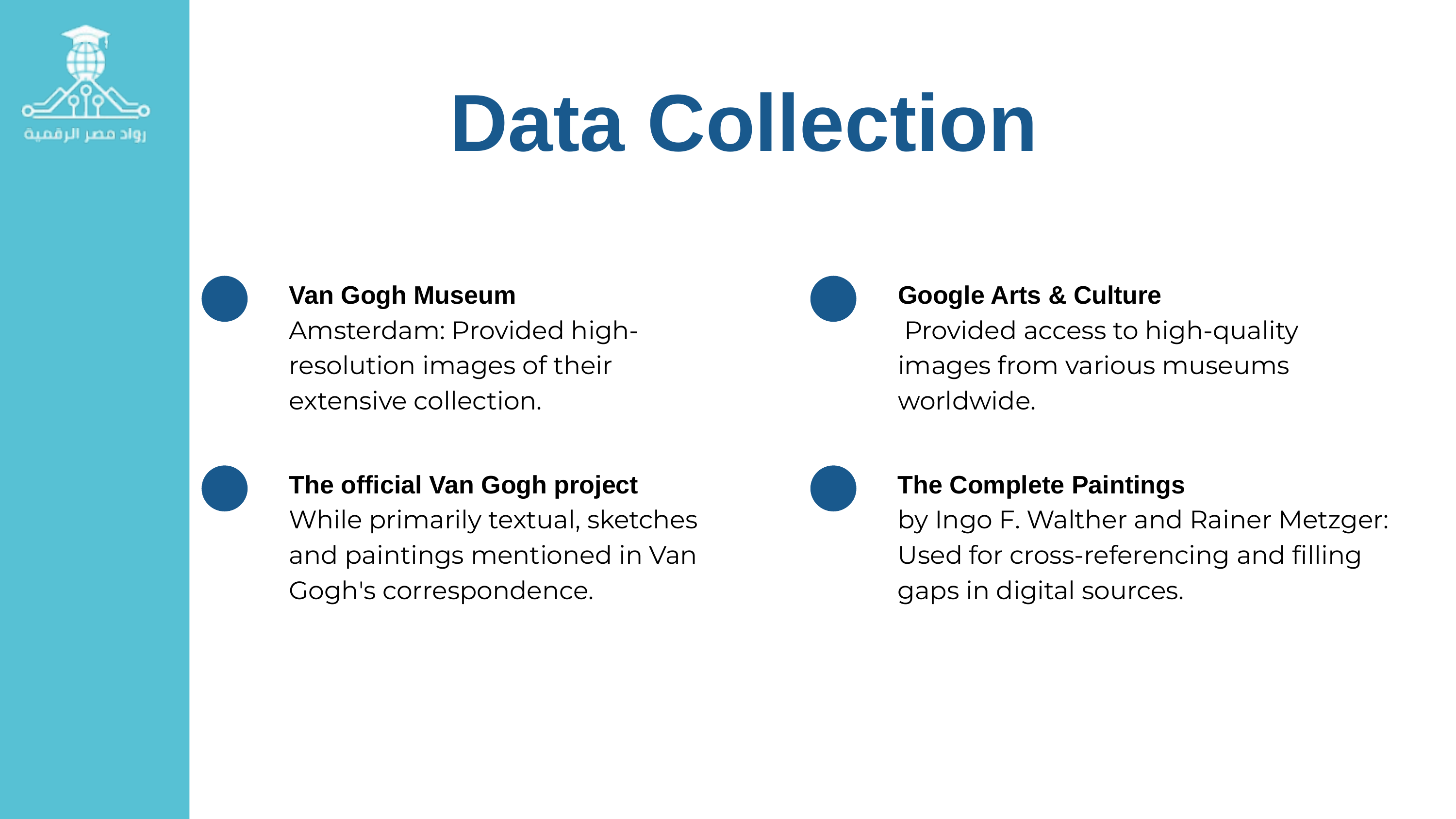

Data Collection

Van Gogh Museum
Amsterdam: Provided high-resolution images of their extensive collection.

Google Arts & Culture
 Provided access to high-quality images from various museums worldwide.

The official Van Gogh project While primarily textual, sketches and paintings mentioned in Van Gogh's correspondence.

The Complete Paintings
by Ingo F. Walther and Rainer Metzger: Used for cross-referencing and filling gaps in digital sources.